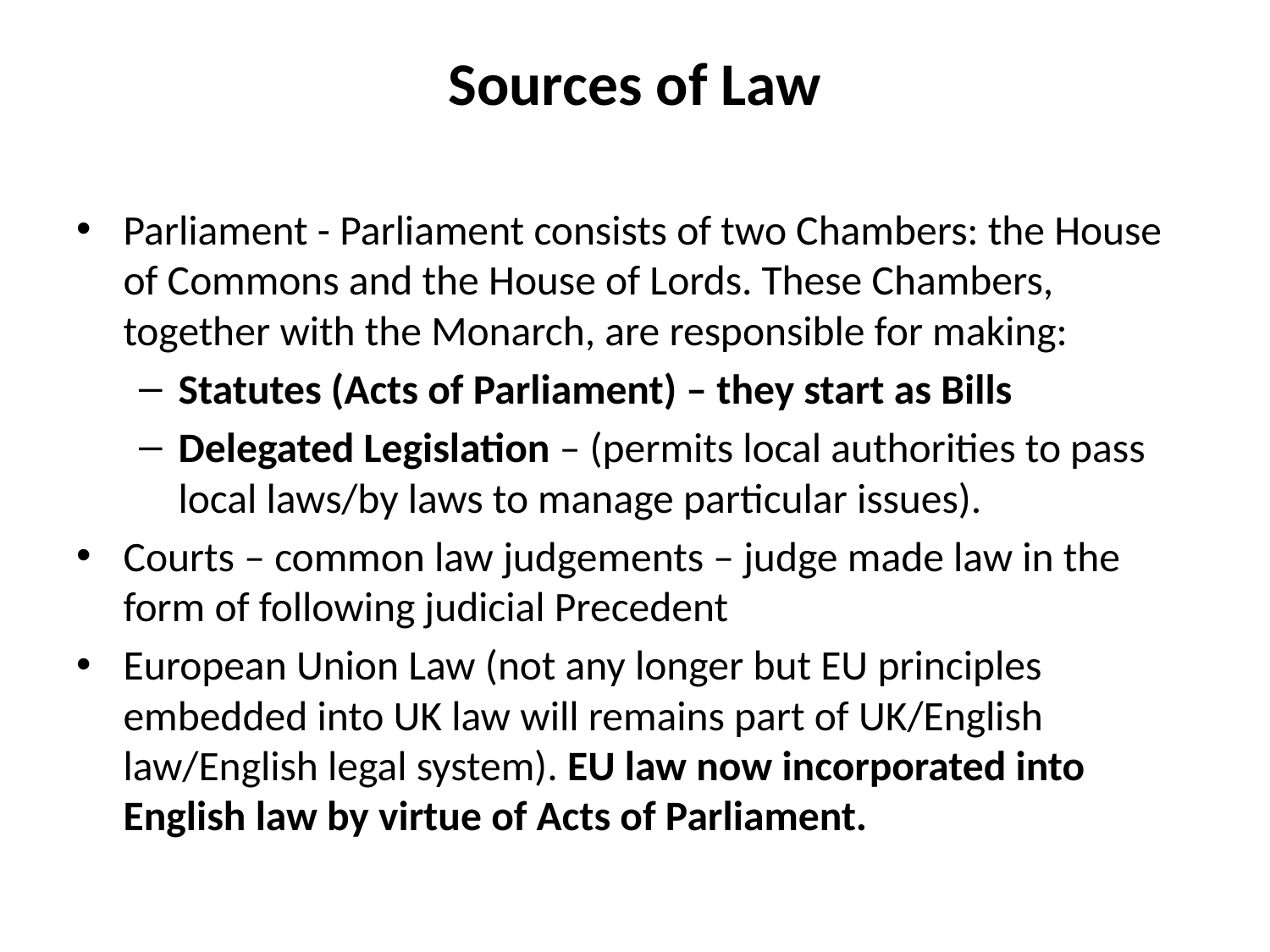

# Sources of Law
Parliament - Parliament consists of two Chambers: the House of Commons and the House of Lords. These Chambers, together with the Monarch, are responsible for making:
Statutes (Acts of Parliament) – they start as Bills
Delegated Legislation – (permits local authorities to pass local laws/by laws to manage particular issues).
Courts – common law judgements – judge made law in the form of following judicial Precedent
European Union Law (not any longer but EU principles embedded into UK law will remains part of UK/English law/English legal system). EU law now incorporated into English law by virtue of Acts of Parliament.